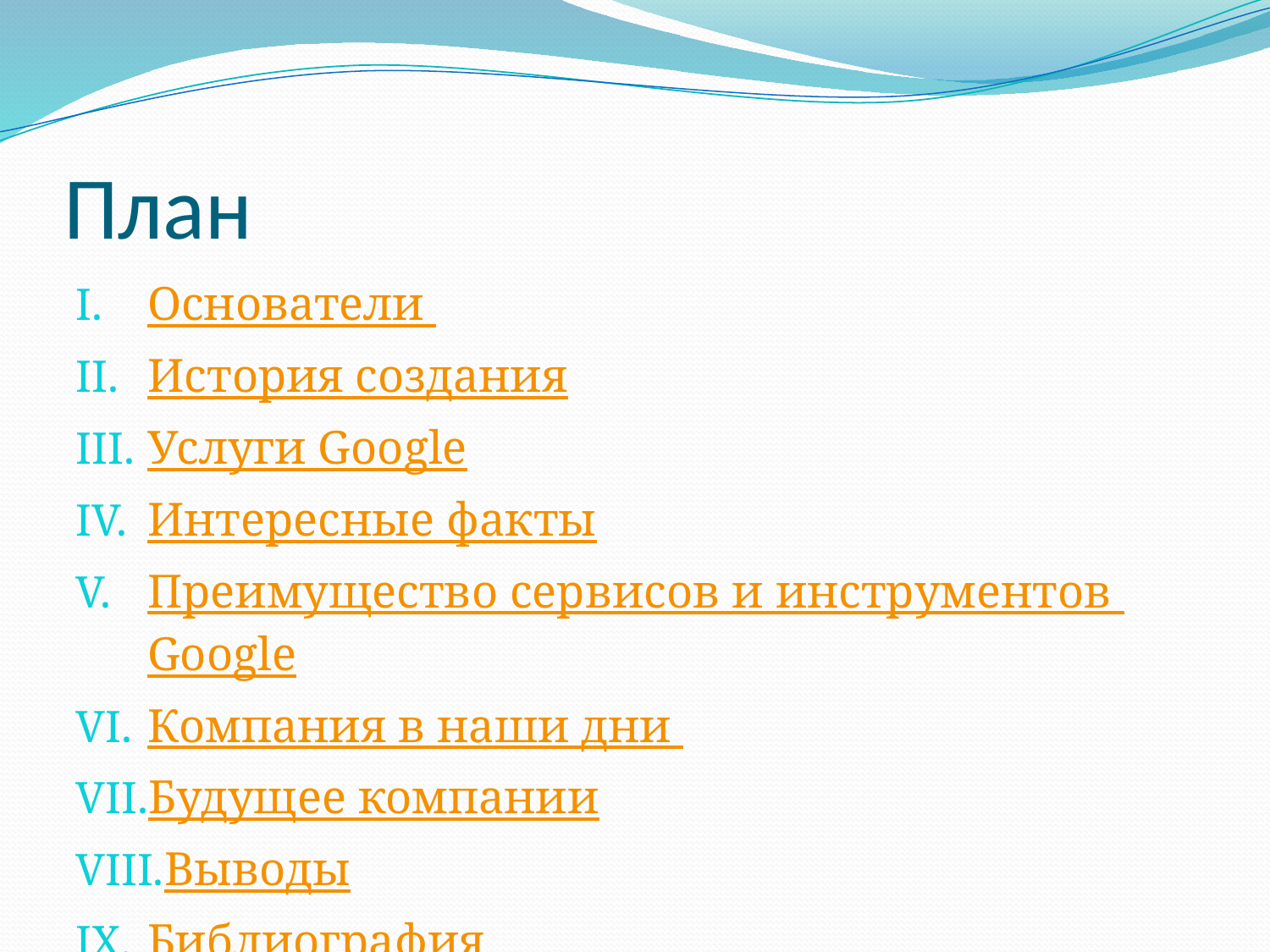

# План
Основатели
История создания
Услуги Google
Интересные факты
Преимущество сервисов и инструментов Google
Компания в наши дни
Будущее компании
Выводы
Библиография